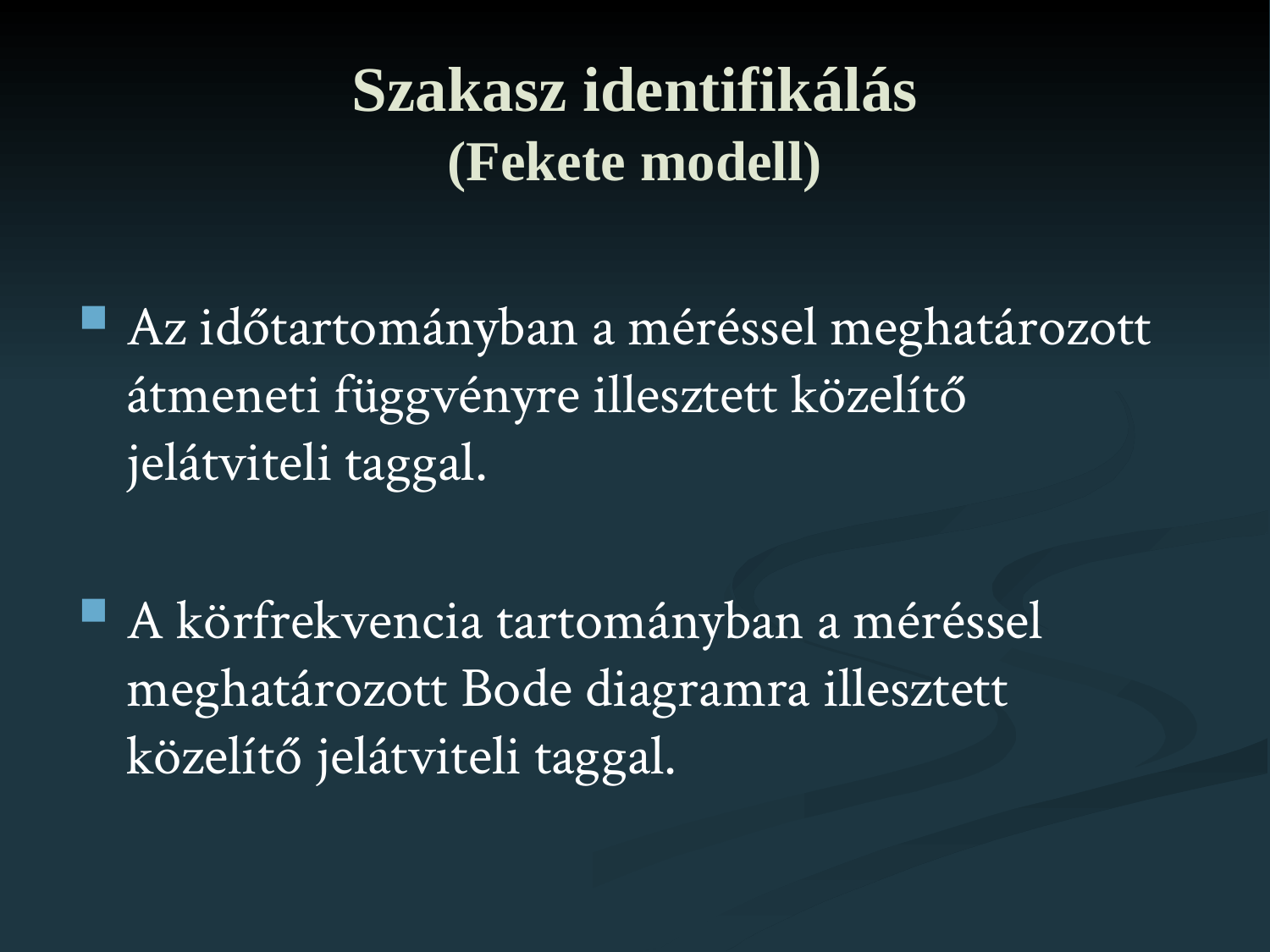

# Szakasz identifikálás (Fekete modell)
Az időtartományban a méréssel meghatározott átmeneti függvényre illesztett közelítő jelátviteli taggal.

A körfrekvencia tartományban a méréssel meghatározott Bode diagramra illesztett közelítő jelátviteli taggal.